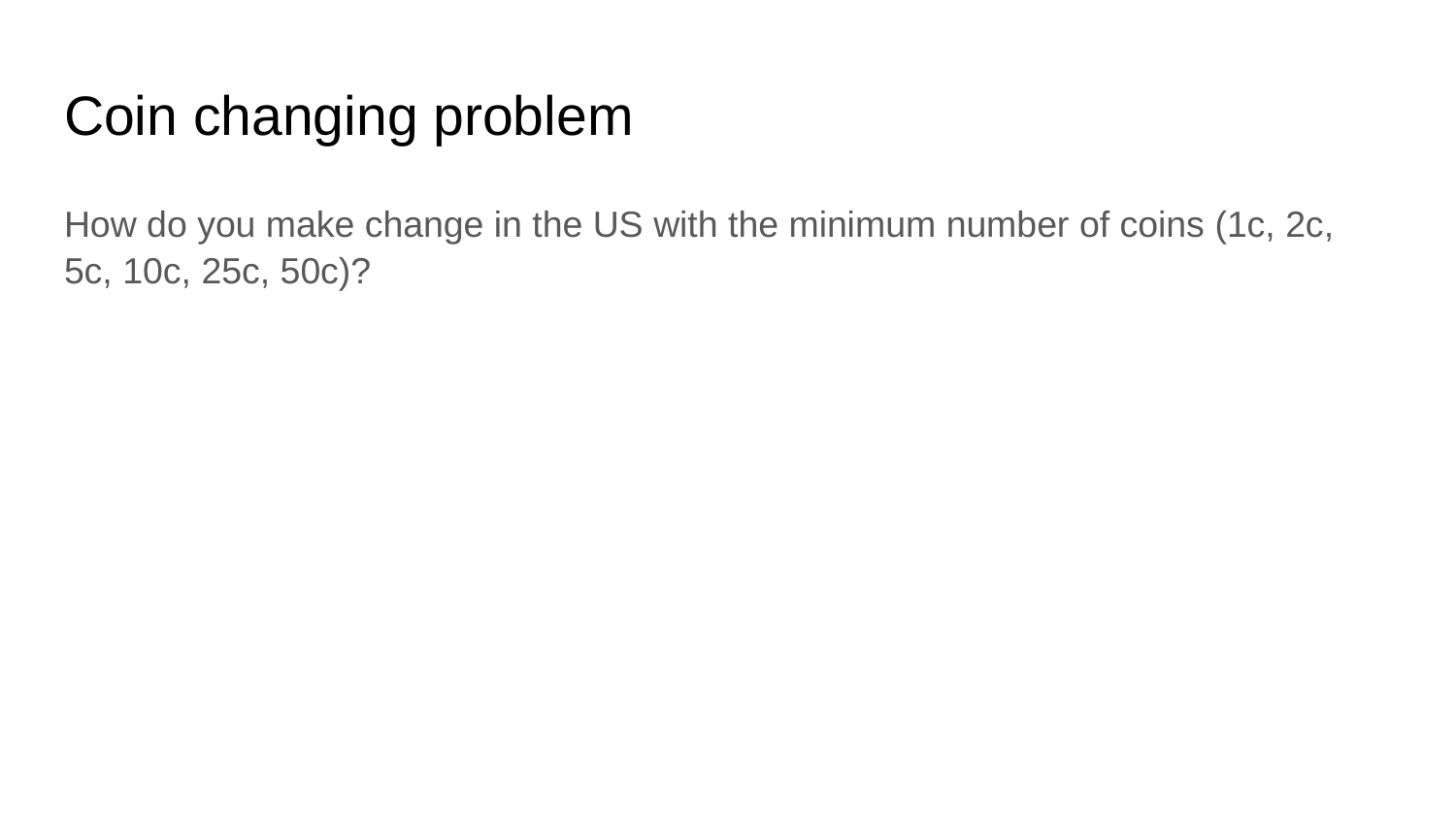

# Coin changing problem
How do you make change in the US with the minimum number of coins (1c, 2c, 5c, 10c, 25c, 50c)?